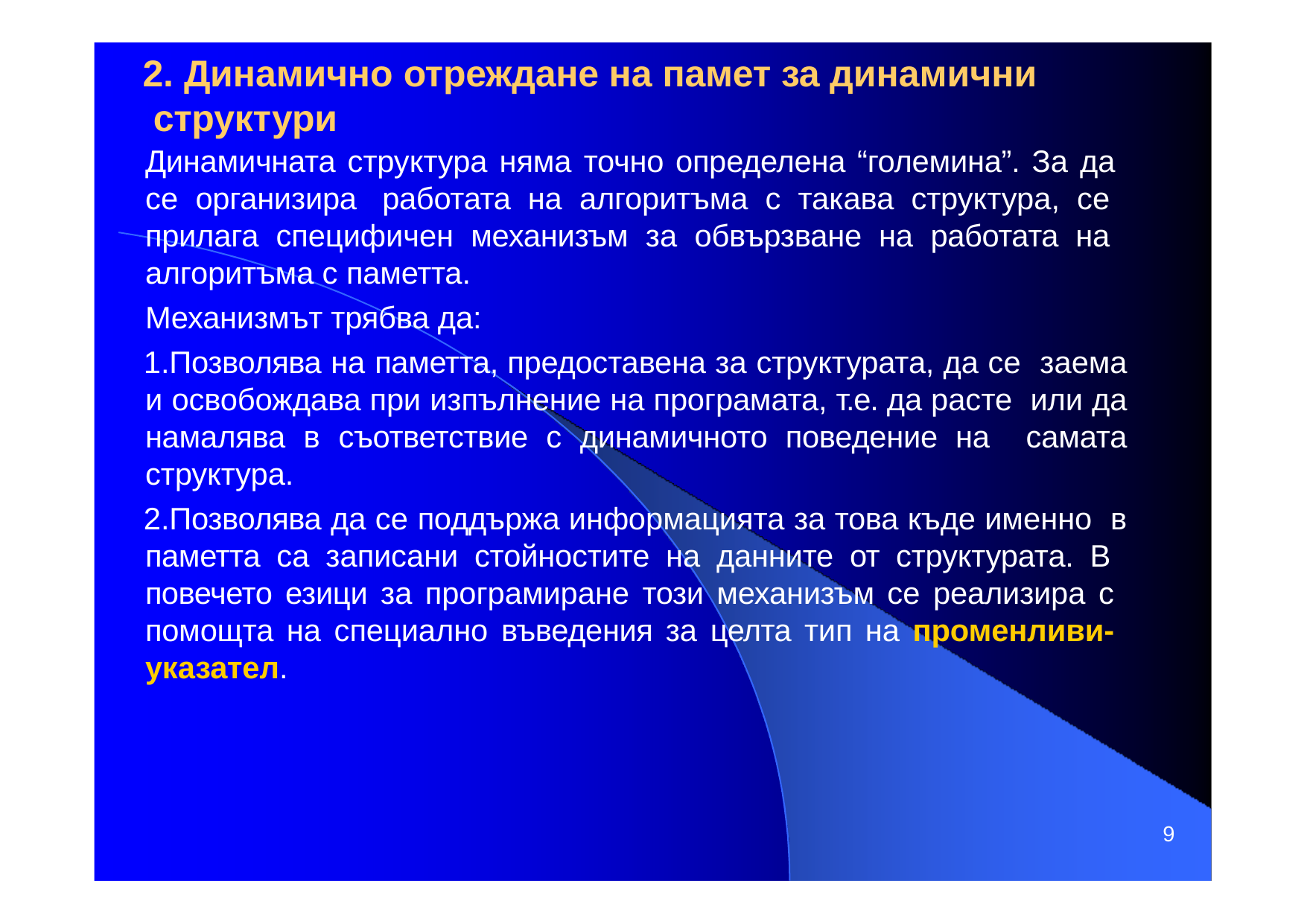

# 2. Динамично отреждане на памет за динамични  структури
Динамичната структура няма точно определена “големина”. За да  се организира работата на алгоритъма с такава структура, се  прилага специфичен механизъм за обвързване на работата на  алгоритъма с паметта.
Механизмът трябва да:
Позволява на паметта, предоставена за структурата, да се  заема и освобождава при изпълнение на програмата, т.е. да расте  или да намалява в съответствие с динамичното поведение на  самата структура.
Позволява да се поддържа информацията за това къде именно  в паметта са записани стойностите на данните от структурата. В  повечето езици за програмиране този механизъм се реализира с  помощта на специално въведения за целта тип на променливи-  указател.
9